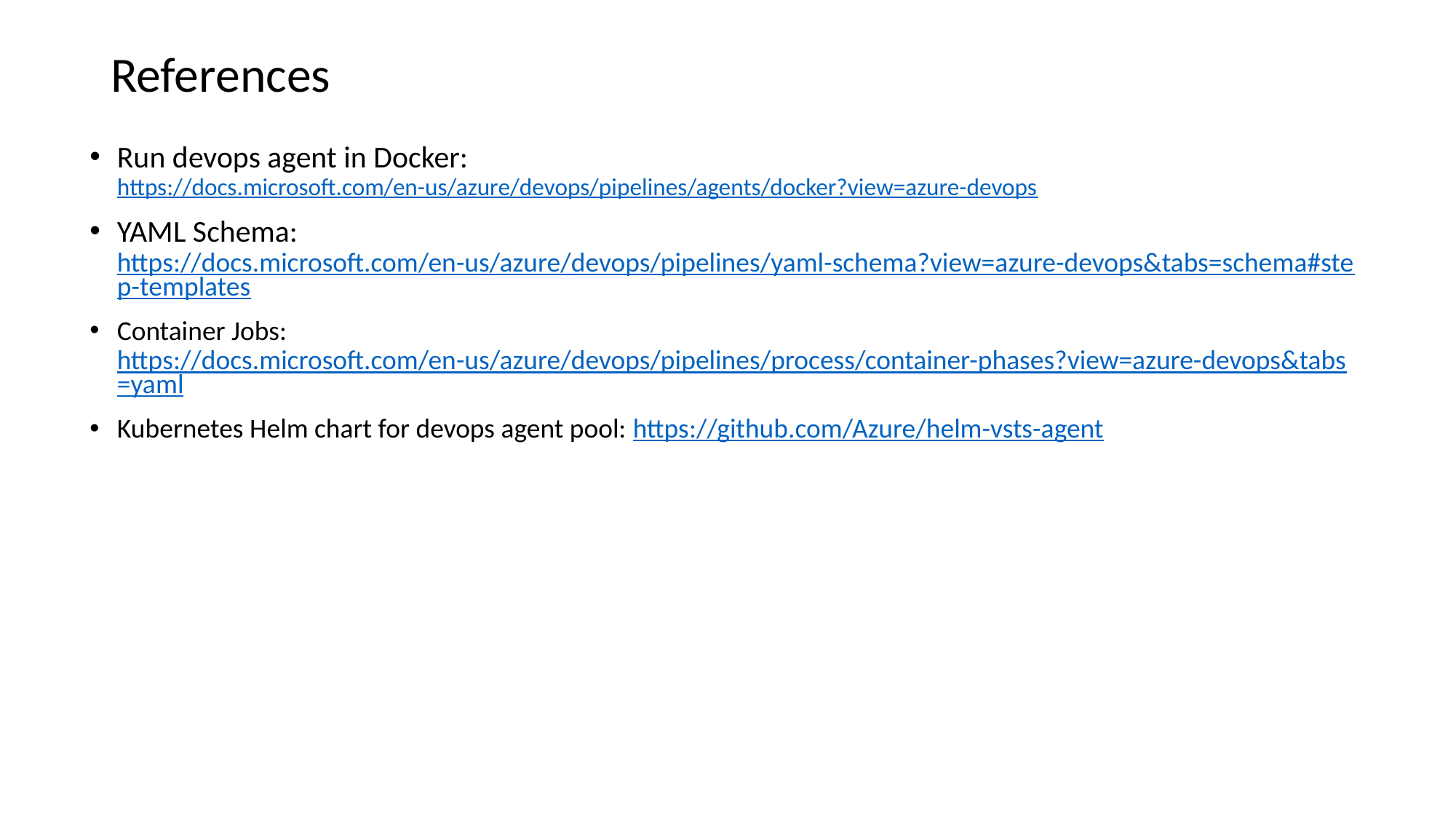

# References
Run devops agent in Docker: https://docs.microsoft.com/en-us/azure/devops/pipelines/agents/docker?view=azure-devops
YAML Schema: https://docs.microsoft.com/en-us/azure/devops/pipelines/yaml-schema?view=azure-devops&tabs=schema#step-templates
Container Jobs: https://docs.microsoft.com/en-us/azure/devops/pipelines/process/container-phases?view=azure-devops&tabs=yaml
Kubernetes Helm chart for devops agent pool: https://github.com/Azure/helm-vsts-agent